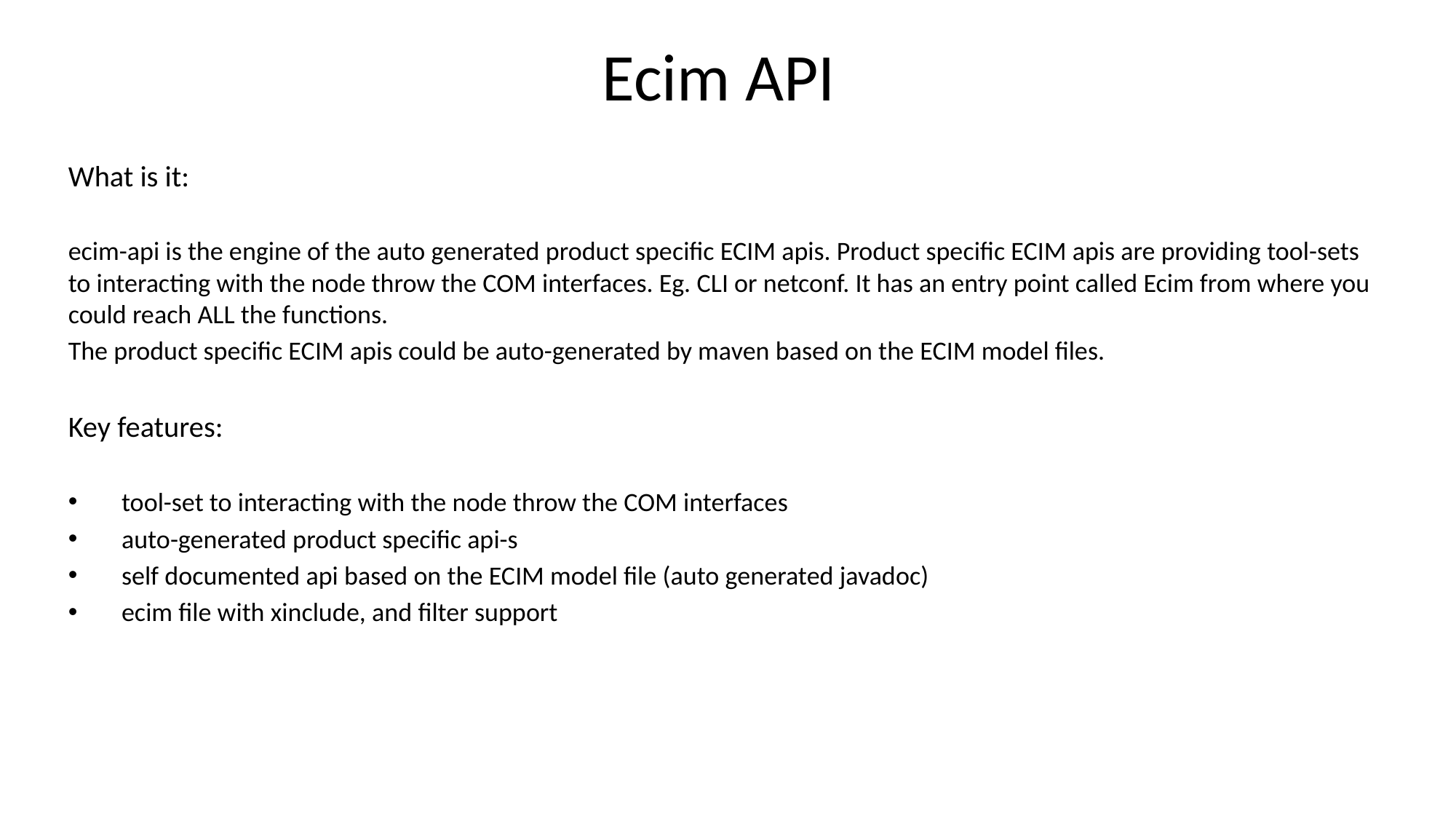

# Ecim API
What is it:

ecim-api is the engine of the auto generated product specific ECIM apis. Product specific ECIM apis are providing tool-sets to interacting with the node throw the COM interfaces. Eg. CLI or netconf. It has an entry point called Ecim from where you could reach ALL the functions.
The product specific ECIM apis could be auto-generated by maven based on the ECIM model files.

Key features:

    tool-set to interacting with the node throw the COM interfaces
    auto-generated product specific api-s
    self documented api based on the ECIM model file (auto generated javadoc)
    ecim file with xinclude, and filter support